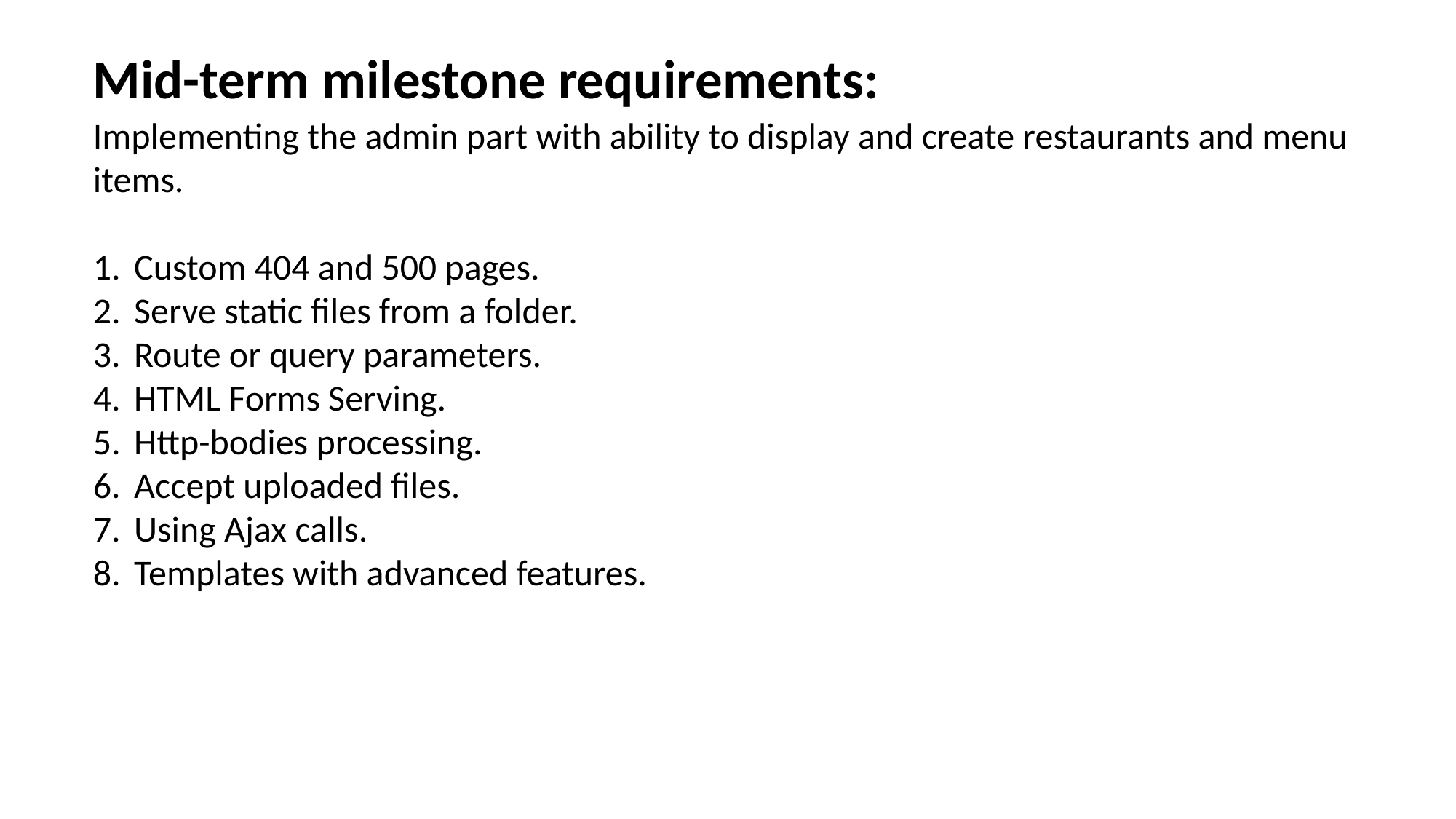

Mid-term milestone requirements:
Implementing the admin part with ability to display and create restaurants and menu items.

Custom 404 and 500 pages.
Serve static files from a folder.
Route or query parameters.
HTML Forms Serving.
Http-bodies processing.
Accept uploaded files.
Using Ajax calls.
Templates with advanced features.